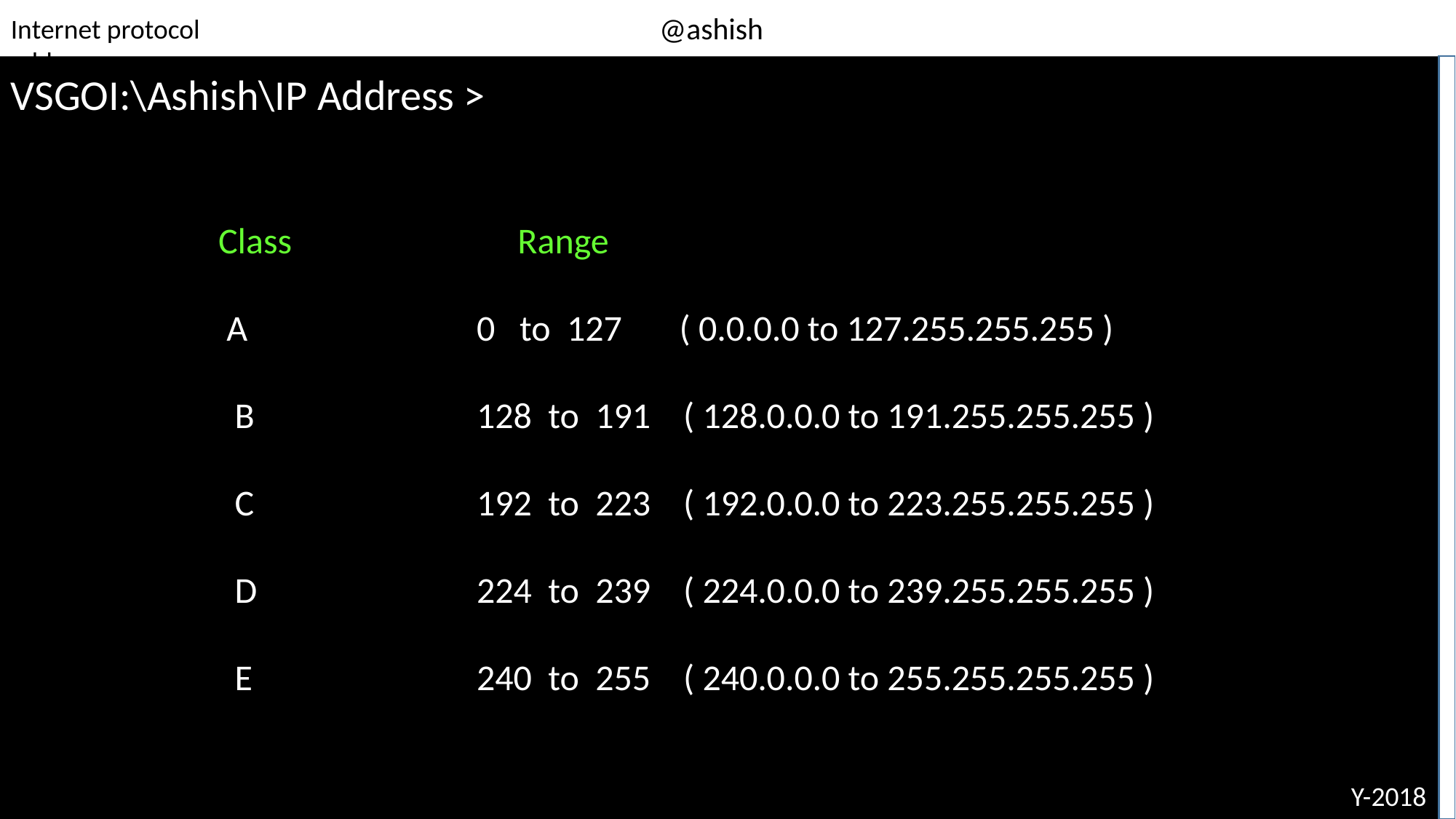

@ashish
Internet protocol address
VSGOI:\Ashish\IP Address >
Class

 A

  B

  C

  D

  E
       Range

  0   to  127       ( 0.0.0.0 to 127.255.255.255 )

  128  to  191    ( 128.0.0.0 to 191.255.255.255 )

  192  to  223    ( 192.0.0.0 to 223.255.255.255 )

  224  to  239    ( 224.0.0.0 to 239.255.255.255 )

  240  to  255    ( 240.0.0.0 to 255.255.255.255 )
@ A S H I S H
Y-2018